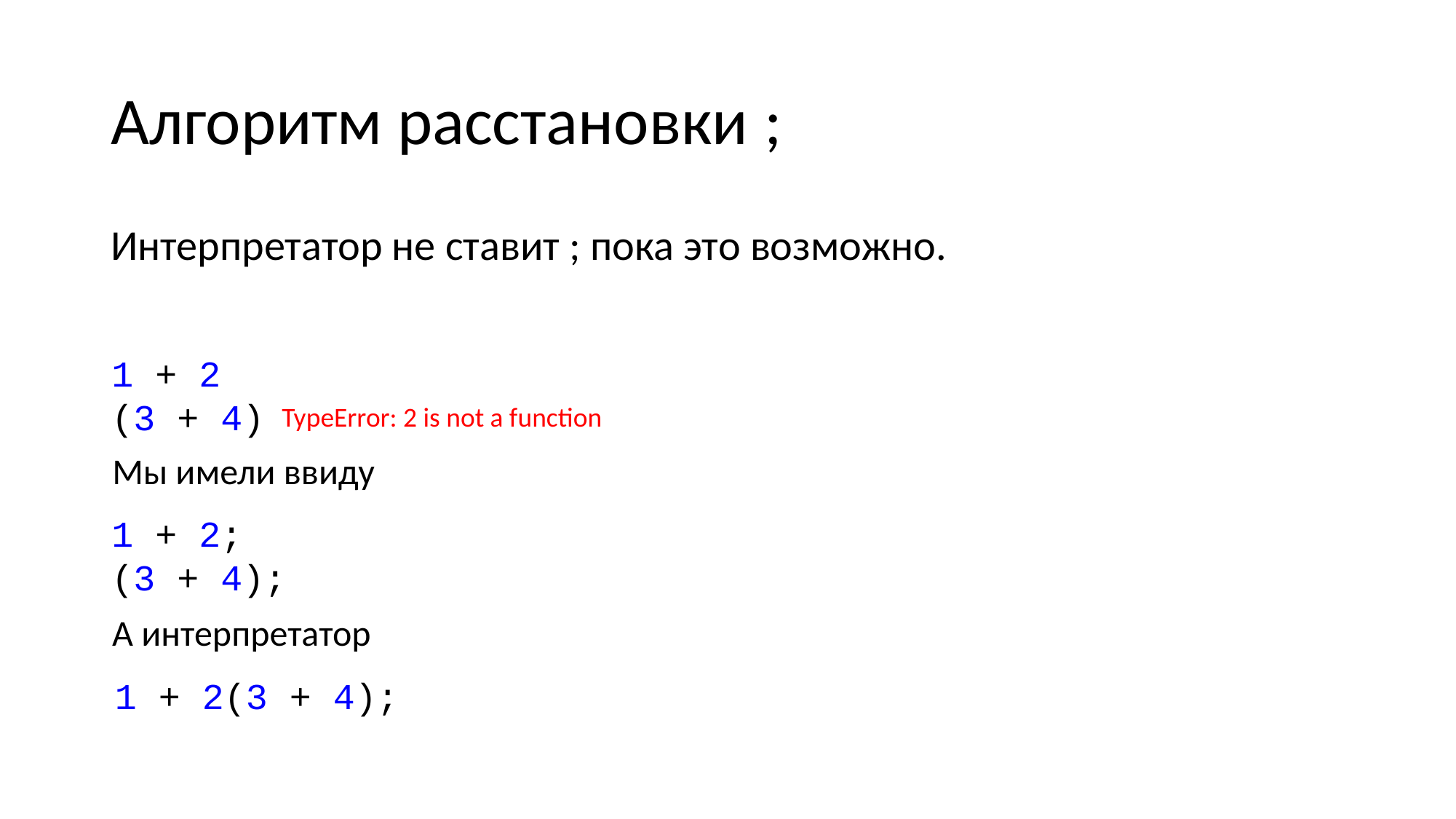

# Алгоритм расстановки ;
Интерпретатор не ставит ; пока это возможно.
1 + 2
(3 + 4)
TypeError: 2 is not a function
Мы имели ввиду
1 + 2;
(3 + 4);
А интерпретатор
1 + 2(3 + 4);